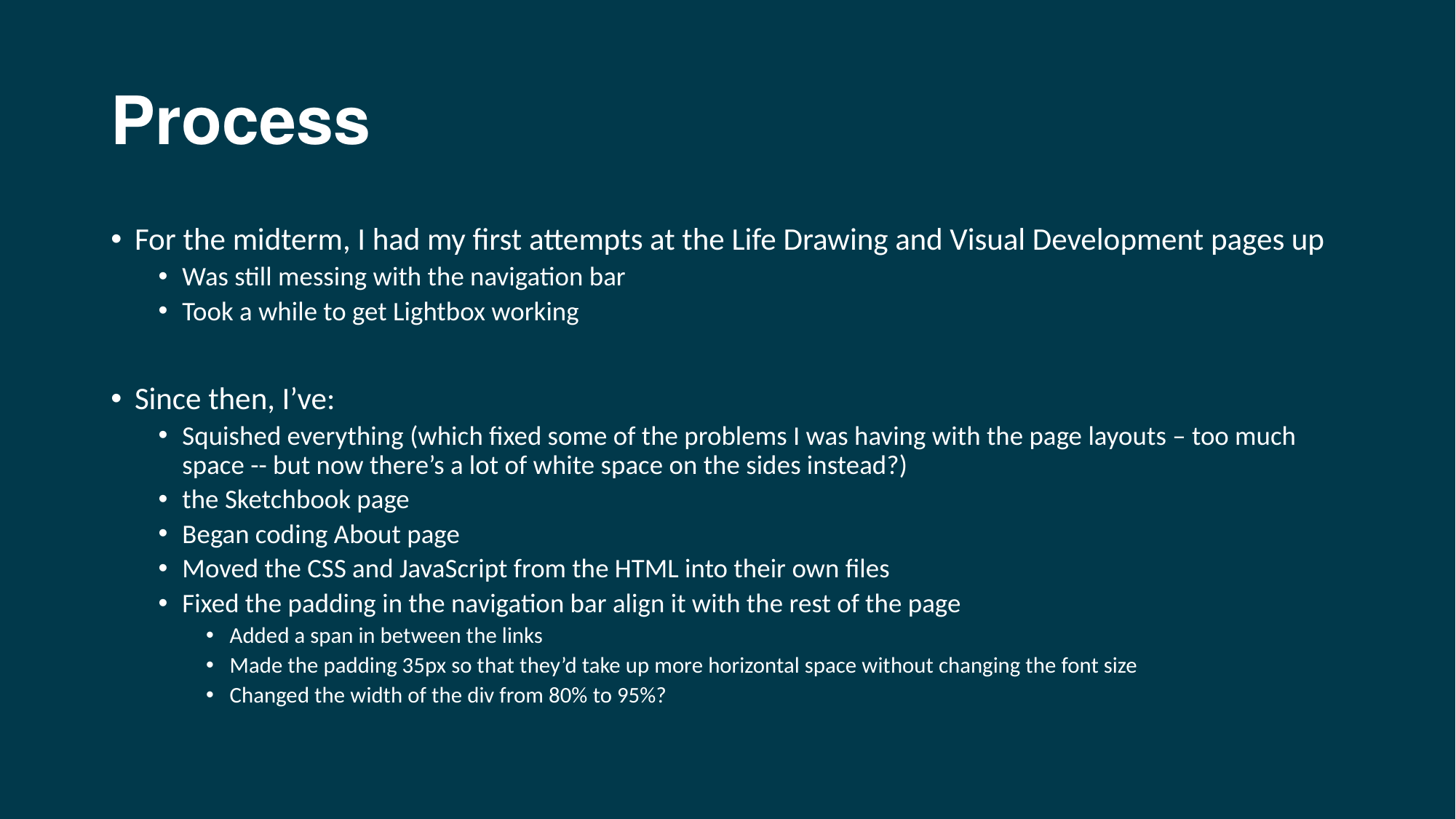

# Process
For the midterm, I had my first attempts at the Life Drawing and Visual Development pages up
Was still messing with the navigation bar
Took a while to get Lightbox working

Since then, I’ve:
Squished everything (which fixed some of the problems I was having with the page layouts – too much space -- but now there’s a lot of white space on the sides instead?)
the Sketchbook page
Began coding About page
Moved the CSS and JavaScript from the HTML into their own files
Fixed the padding in the navigation bar align it with the rest of the page
Added a span in between the links
Made the padding 35px so that they’d take up more horizontal space without changing the font size
Changed the width of the div from 80% to 95%?